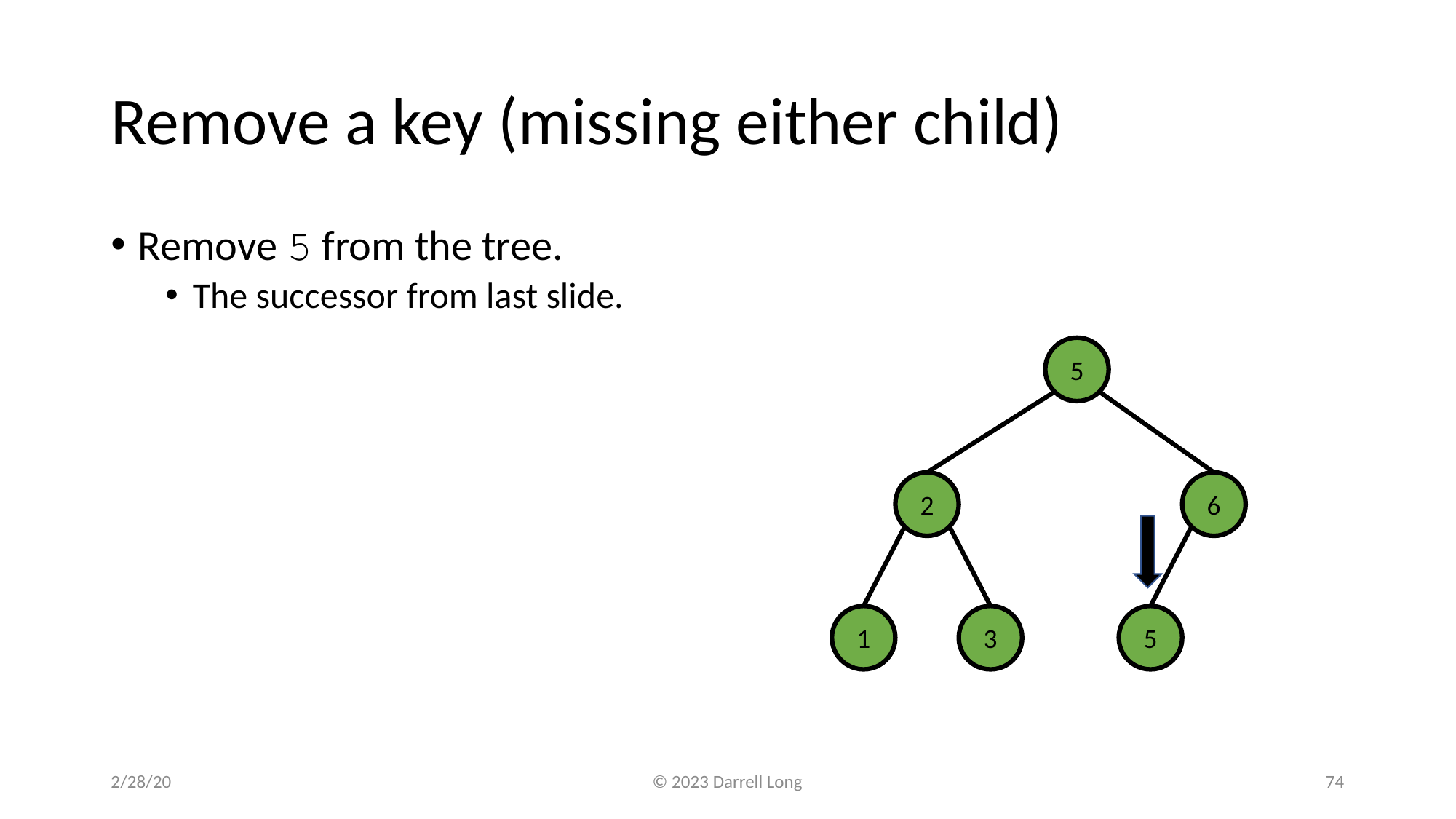

# Remove a key (missing either child)
Remove 5 from the tree.
The successor from last slide.
5
2
6
1
3
5

2/28/20
© 2023 Darrell Long
74